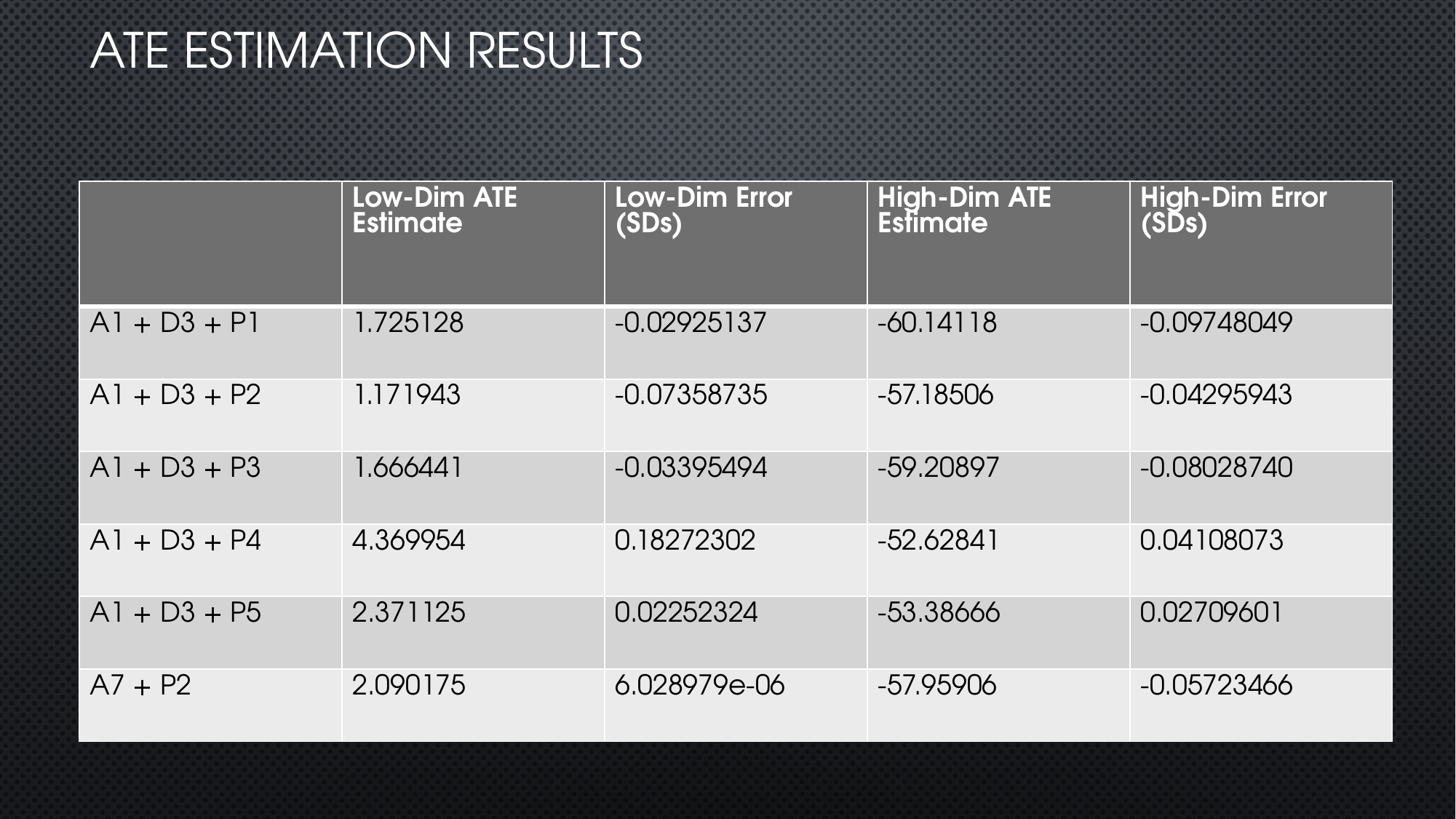

# ATE Estimation Results
|  | Low-Dim ATE Estimate | Low-Dim Error (SDs) | High-Dim ATE Estimate | High-Dim Error (SDs) |
| --- | --- | --- | --- | --- |
| A1 + D3 + P1 | 1.725128 | -0.02925137 | -60.14118 | -0.09748049 |
| A1 + D3 + P2 | 1.171943 | -0.07358735 | -57.18506 | -0.04295943 |
| A1 + D3 + P3 | 1.666441 | -0.03395494 | -59.20897 | -0.08028740 |
| A1 + D3 + P4 | 4.369954 | 0.18272302 | -52.62841 | 0.04108073 |
| A1 + D3 + P5 | 2.371125 | 0.02252324 | -53.38666 | 0.02709601 |
| A7 + P2 | 2.090175 | 6.028979e-06 | -57.95906 | -0.05723466 |